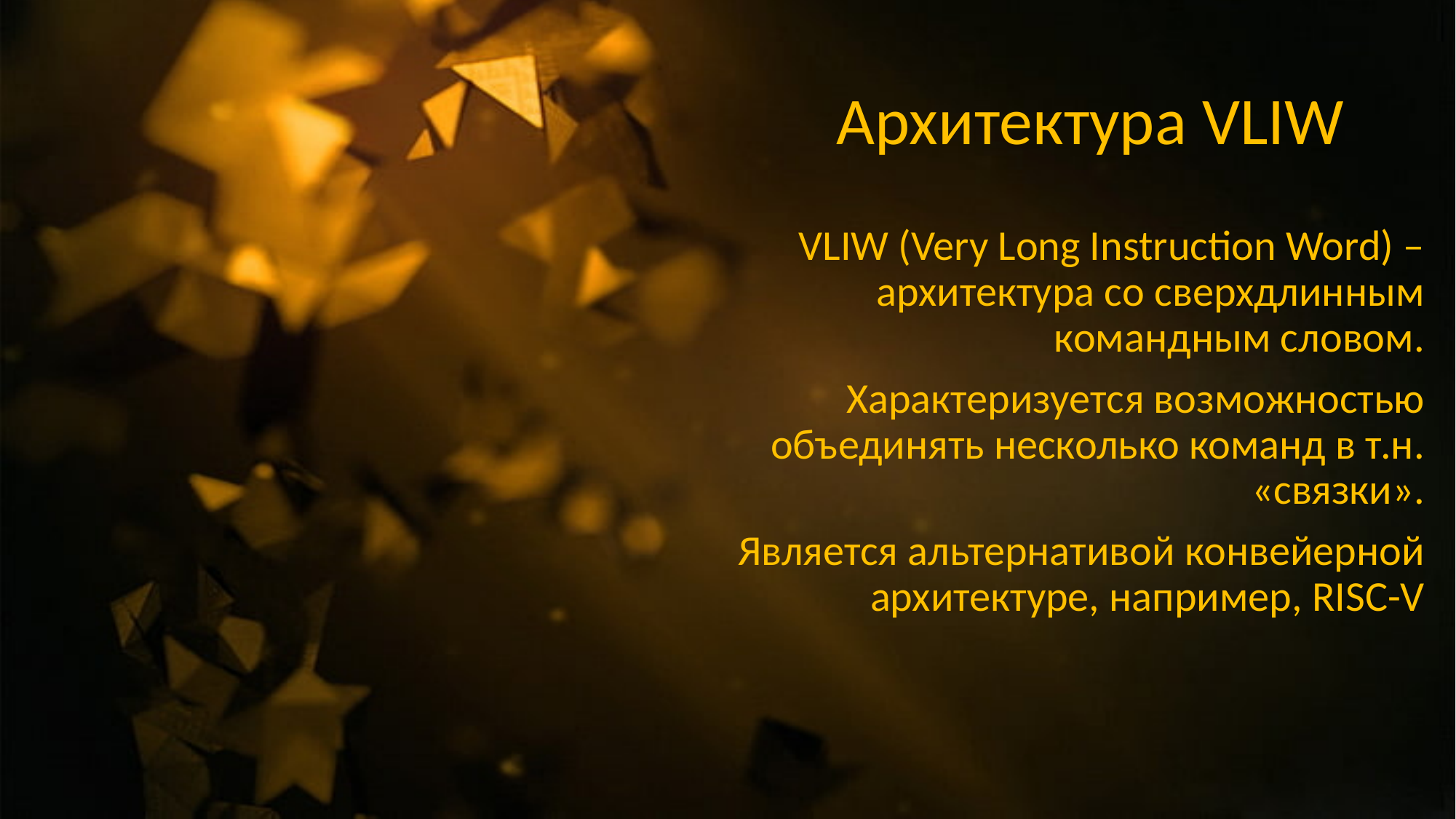

# Архитектура VLIW
VLIW (Very Long Instruction Word) – архитектура со сверхдлинным командным словом.
Характеризуется возможностью объединять несколько команд в т.н. «связки».
Является альтернативой конвейерной архитектуре, например, RISC-V